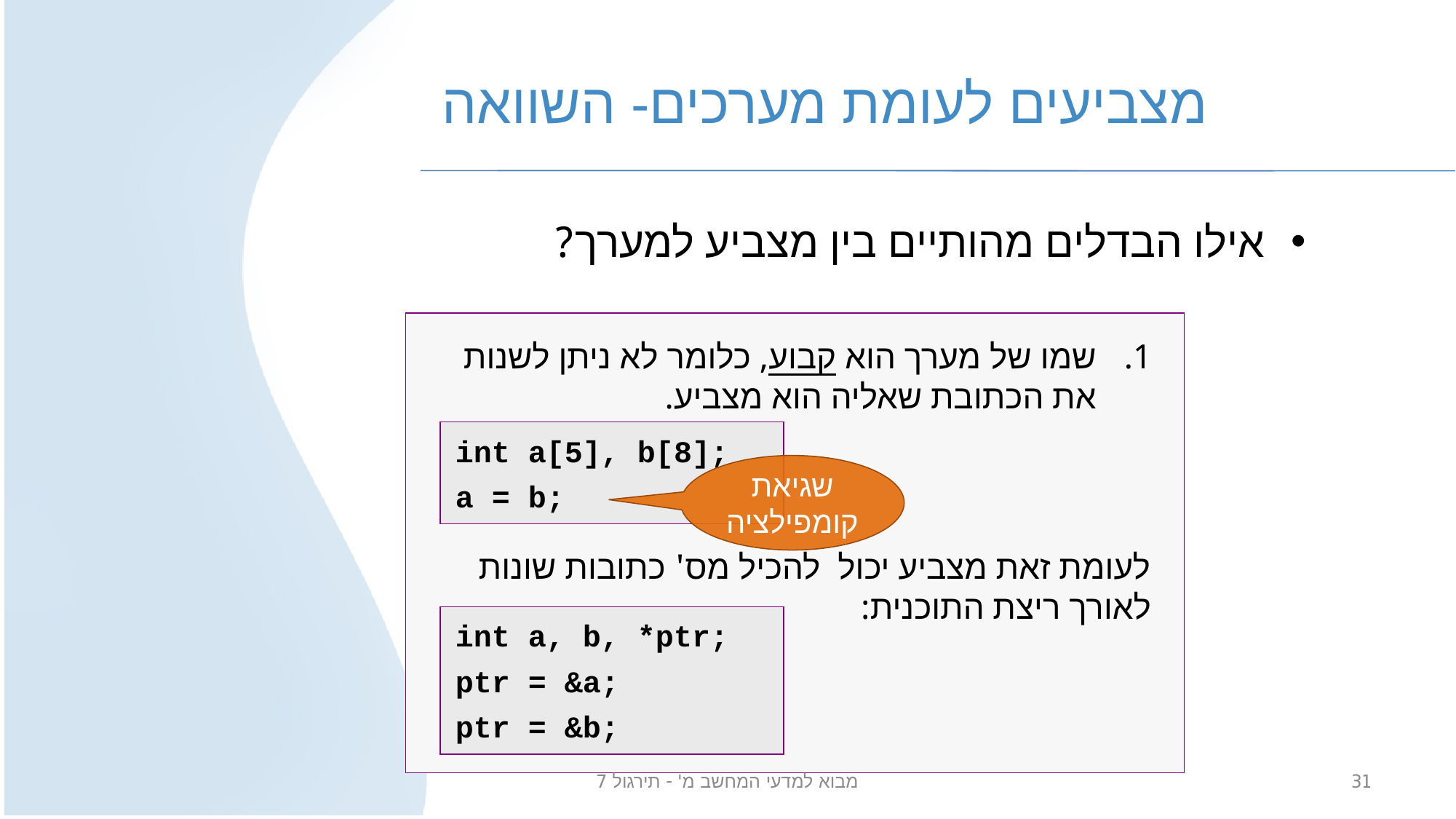

# מצביעים לעומת מערכים- השוואה

אילו הבדלים מהותיים בין מצביע למערך?

שמו של מערך הוא קבוע, כלומר לא ניתן לשנות את הכתובת שאליה הוא מצביע.

לעומת זאת מצביע יכול  להכיל מס' כתובות שונות לאורך ריצת התוכנית:
int a[5], b[8];
a = b;
שגיאת קומפילציה
int a, b, *ptr;
ptr = &a;
ptr = &b;
מבוא למדעי המחשב מ' - תירגול 7
31